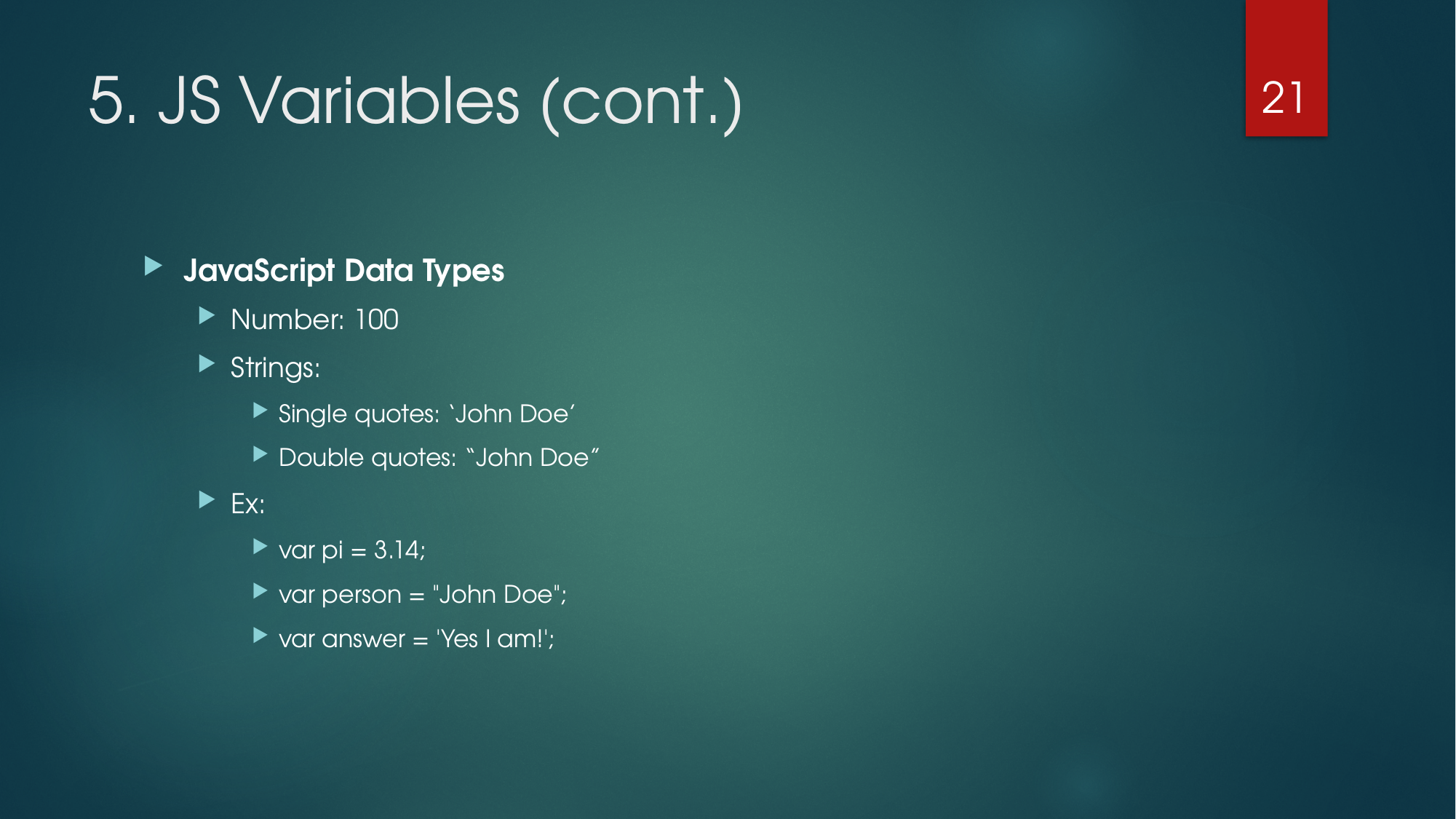

21
# 5. JS Variables (cont.)
JavaScript Data Types
Number: 100
Strings:
Single quotes: ‘John Doe’
Double quotes: “John Doe”
Ex:
var pi = 3.14;
var person = "John Doe";
var answer = 'Yes I am!';